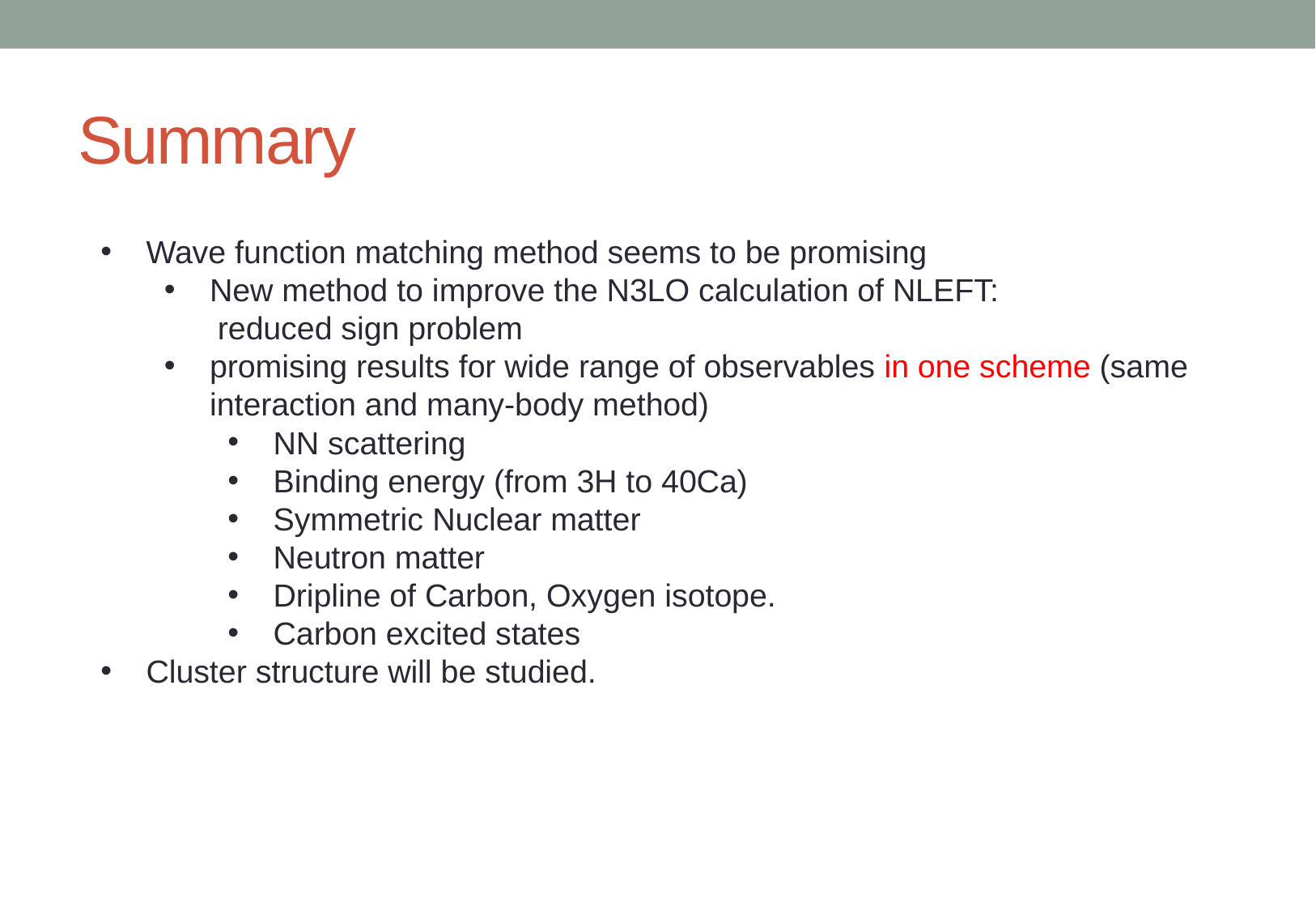

# Summary
Wave function matching method seems to be promising
New method to improve the N3LO calculation of NLEFT:
      reduced sign problem
promising results for wide range of observables in one scheme (same interaction and many-body method)
NN scattering
Binding energy (from 3H to 40Ca)
Symmetric Nuclear matter
Neutron matter
Dripline of Carbon, Oxygen isotope.
Carbon excited states
Cluster structure will be studied.